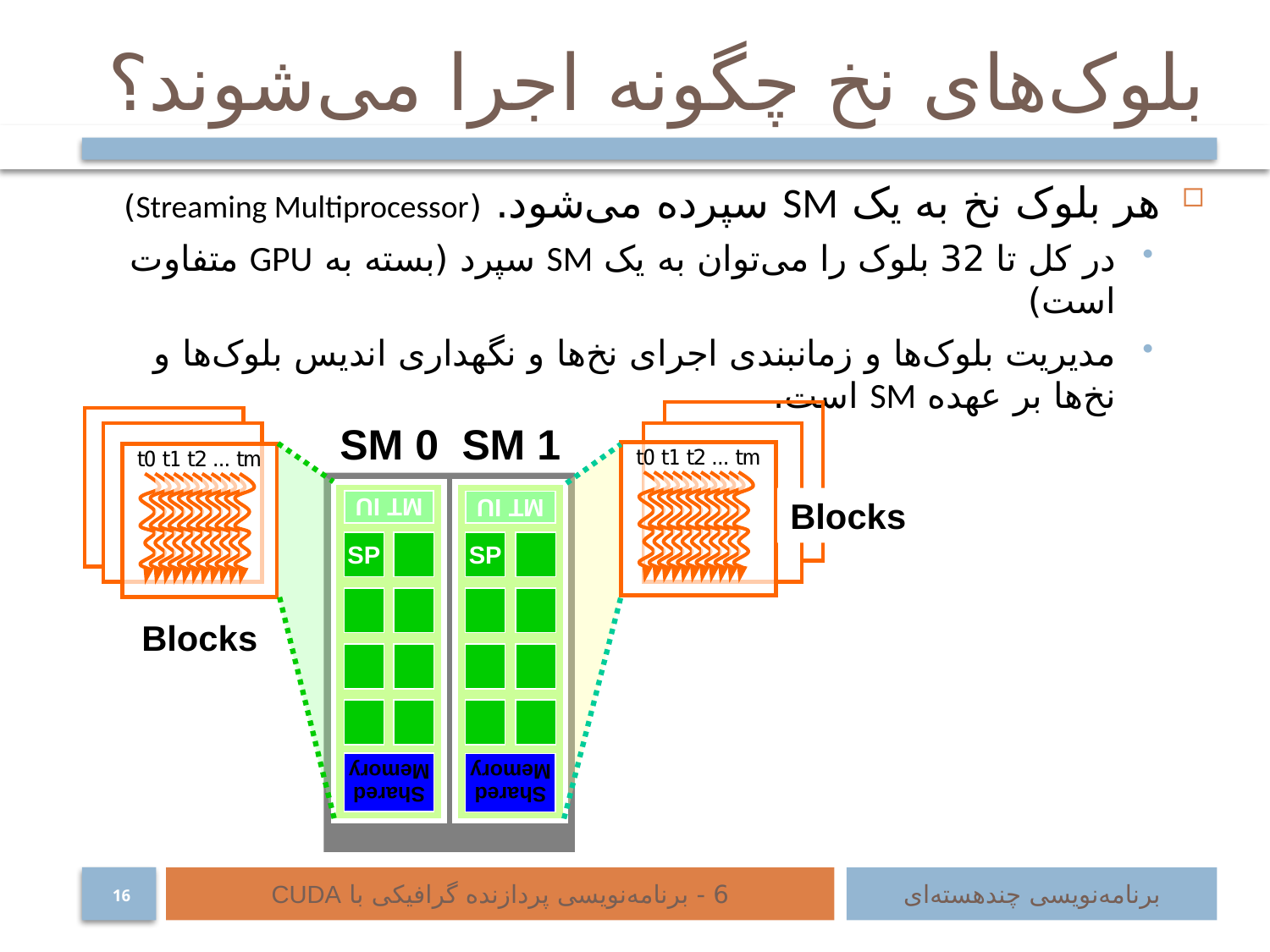

# بلوک‌های نخ چگونه اجرا می‌شوند؟
هر بلوک نخ به یک SM سپرده می‌شود. (Streaming Multiprocessor)
در کل تا 32 بلوک را می‌توان به یک SM سپرد (بسته به GPU متفاوت است)
مدیریت بلوک‌ها و زمانبندی اجرای نخ‌ها و نگهداری اندیس بلوک‌ها و نخ‌ها بر عهده SM است.

SM 0
SM 1

t0 t1 t2 … tm

t0 t1 t2 … tm

MT IU

SP

Shared
Memory
MT IU

SP

Shared
Memory
Blocks

Blocks
6 - برنامه‌نویسی پردازنده گرافیکی با CUDA
برنامه‌نویسی چند‌هسته‌ای
16